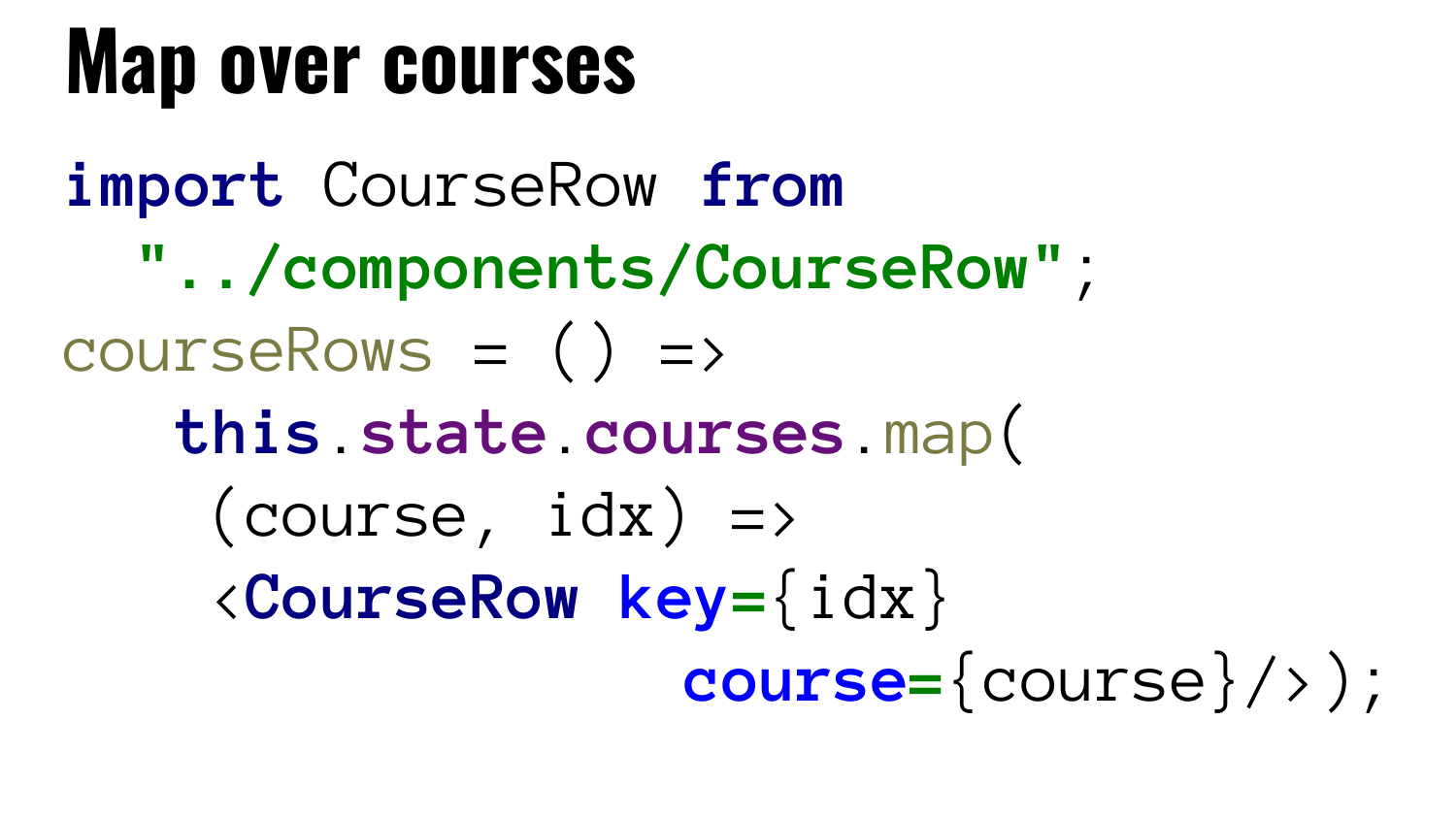

# Map over courses
import CourseRow from
"../components/CourseRow";
courseRows = () =>
   this.state.courses.map(
(course, idx) =>
<CourseRow key={idx}
 			   course={course}/>);